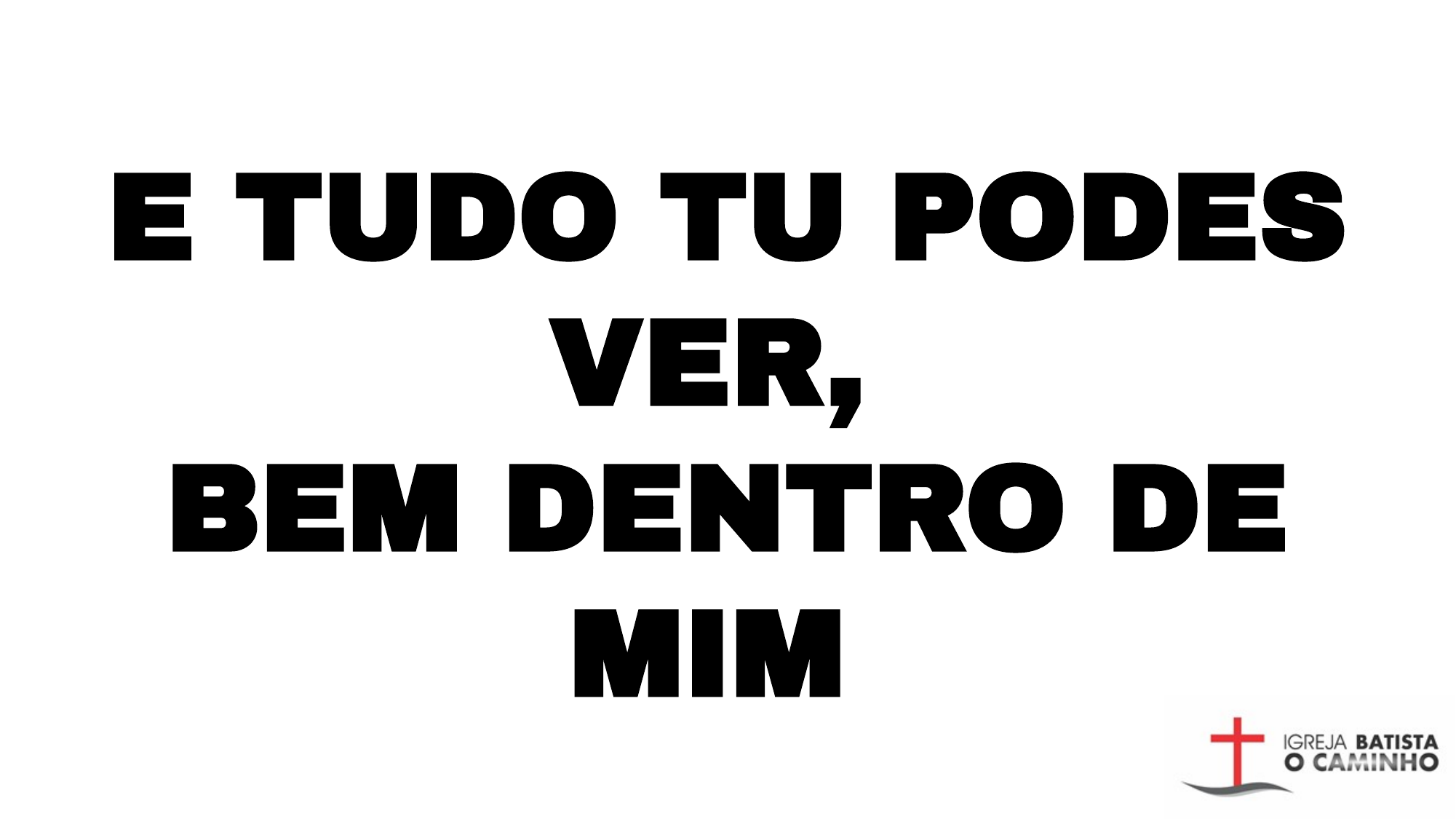

# E TUDO TU PODES VER, BEM DENTRO DE MIM